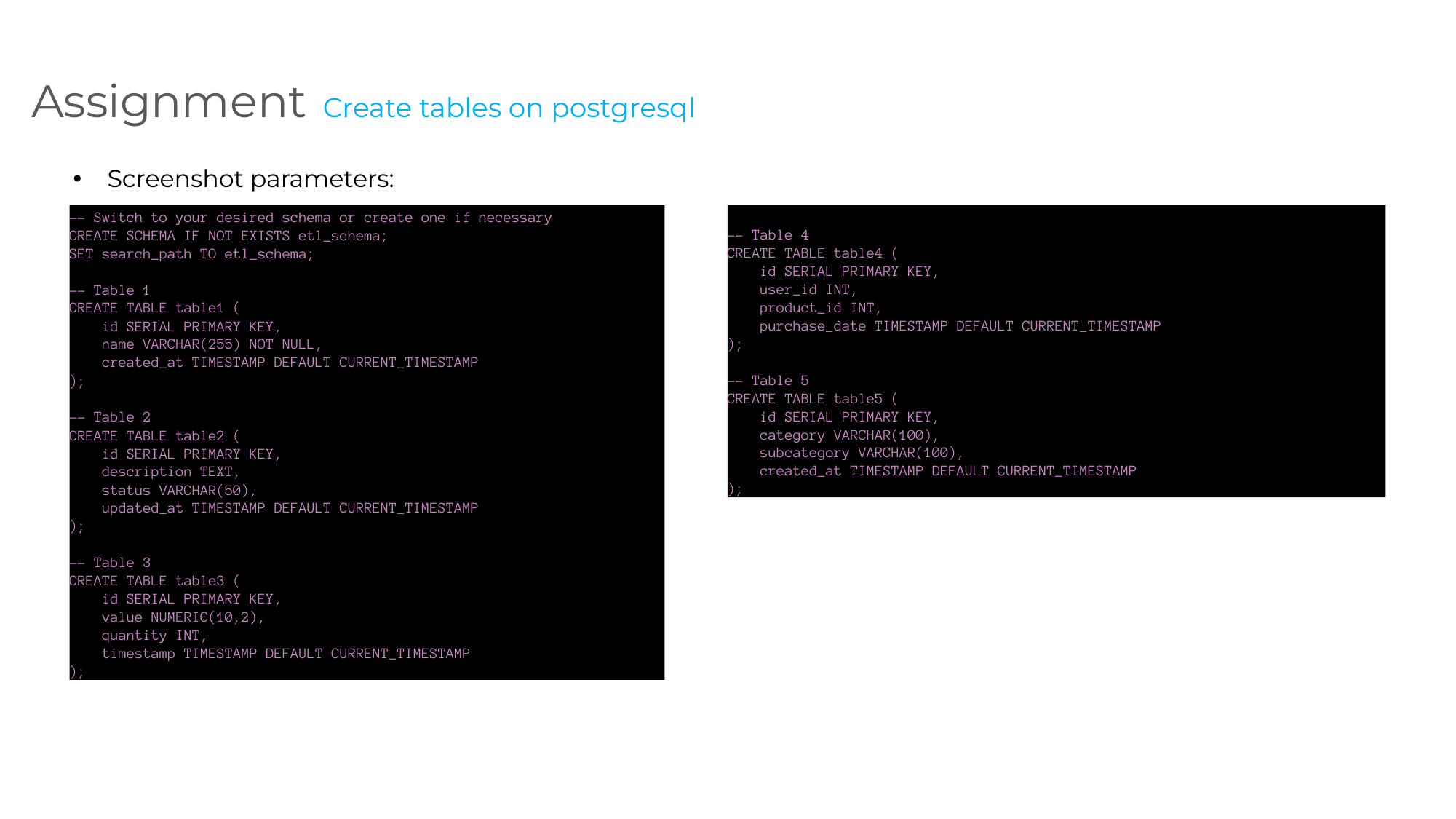

Assignment Create tables on postgresql
Screenshot parameters:

-- Table 4
CREATE TABLE table4 (
    id SERIAL PRIMARY KEY,
    user_id INT,
    product_id INT,
    purchase_date TIMESTAMP DEFAULT CURRENT_TIMESTAMP
);

-- Table 5
CREATE TABLE table5 (
    id SERIAL PRIMARY KEY,
    category VARCHAR(100),
    subcategory VARCHAR(100),
    created_at TIMESTAMP DEFAULT CURRENT_TIMESTAMP
);
-- Switch to your desired schema or create one if necessary
CREATE SCHEMA IF NOT EXISTS etl_schema;
SET search_path TO etl_schema;

-- Table 1
CREATE TABLE table1 (
    id SERIAL PRIMARY KEY,
    name VARCHAR(255) NOT NULL,
    created_at TIMESTAMP DEFAULT CURRENT_TIMESTAMP
);

-- Table 2
CREATE TABLE table2 (
    id SERIAL PRIMARY KEY,
    description TEXT,
    status VARCHAR(50),
    updated_at TIMESTAMP DEFAULT CURRENT_TIMESTAMP
);

-- Table 3
CREATE TABLE table3 (
    id SERIAL PRIMARY KEY,
    value NUMERIC(10,2),
    quantity INT,
    timestamp TIMESTAMP DEFAULT CURRENT_TIMESTAMP
);